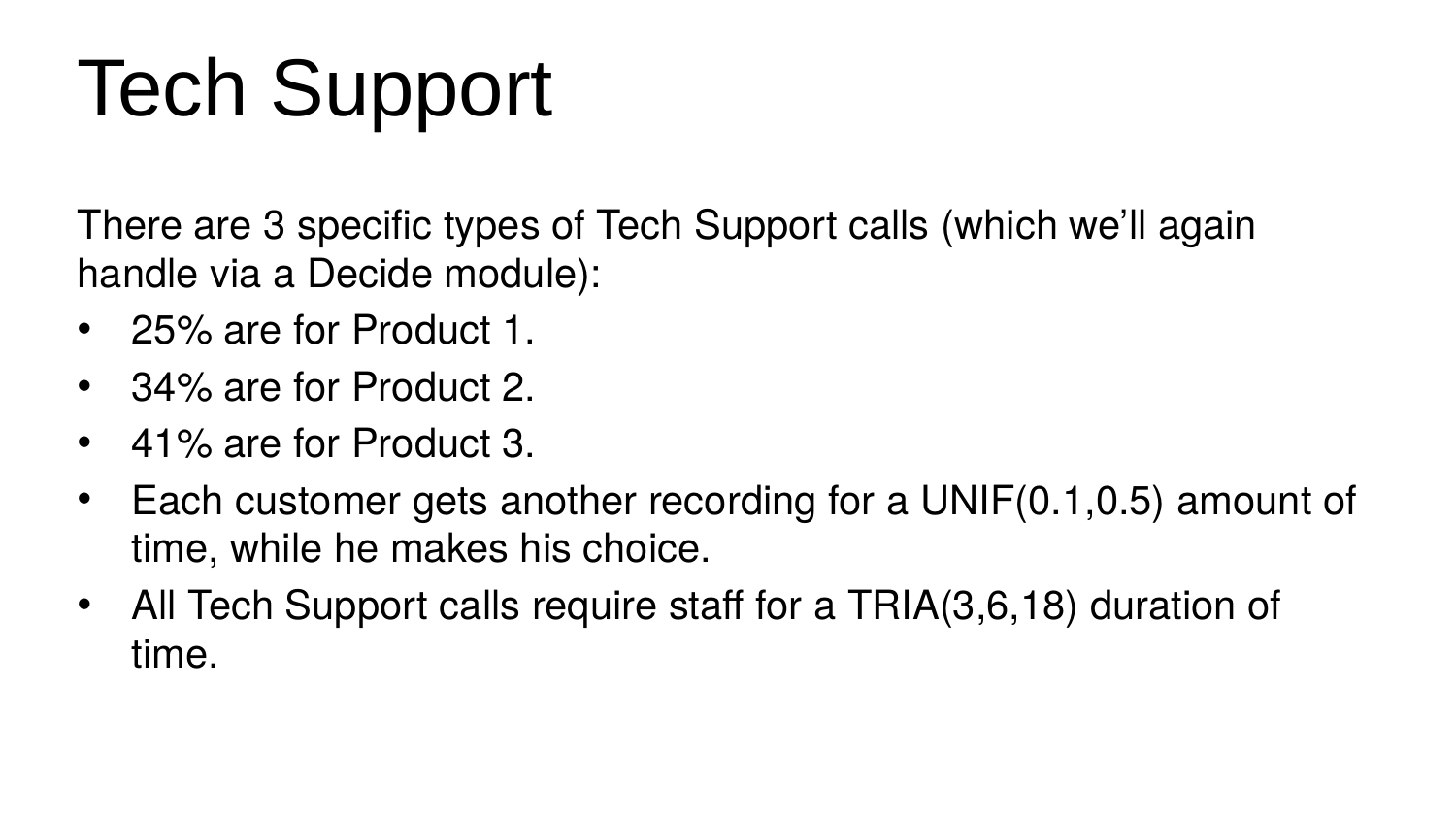

Tech Support
There are 3 specific types of Tech Support calls (which we’ll again handle via a Decide module):
25% are for Product 1.
34% are for Product 2.
41% are for Product 3.
Each customer gets another recording for a UNIF(0.1,0.5) amount of time, while he makes his choice.
All Tech Support calls require staff for a TRIA(3,6,18) duration of time.